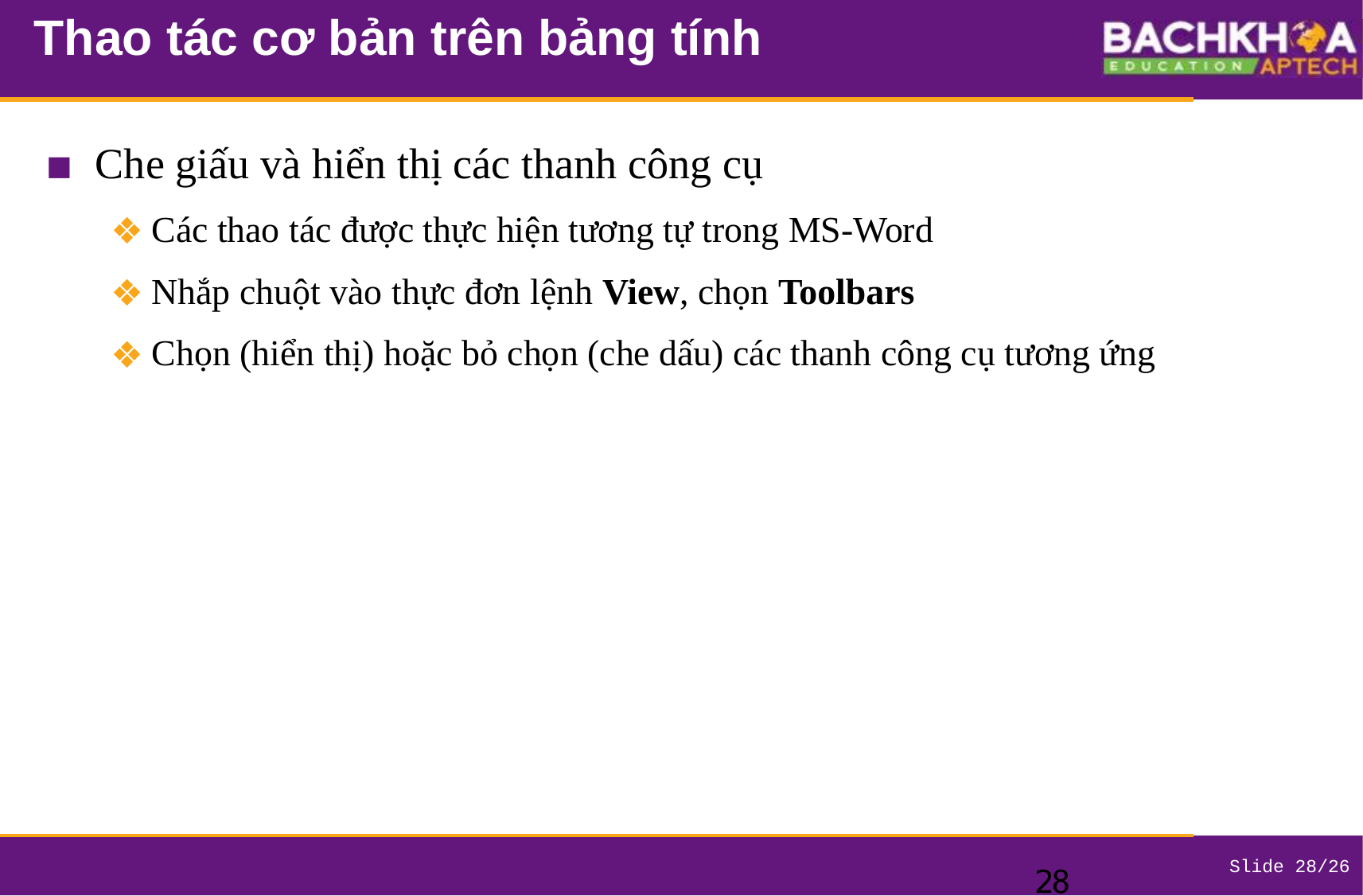

# Thao tác cơ bản trên bảng tính
Che giấu và hiển thị các thanh công cụ
Các thao tác được thực hiện tương tự trong MS-Word
Nhắp chuột vào thực đơn lệnh View, chọn Toolbars
Chọn (hiển thị) hoặc bỏ chọn (che dấu) các thanh công cụ tương ứng
28